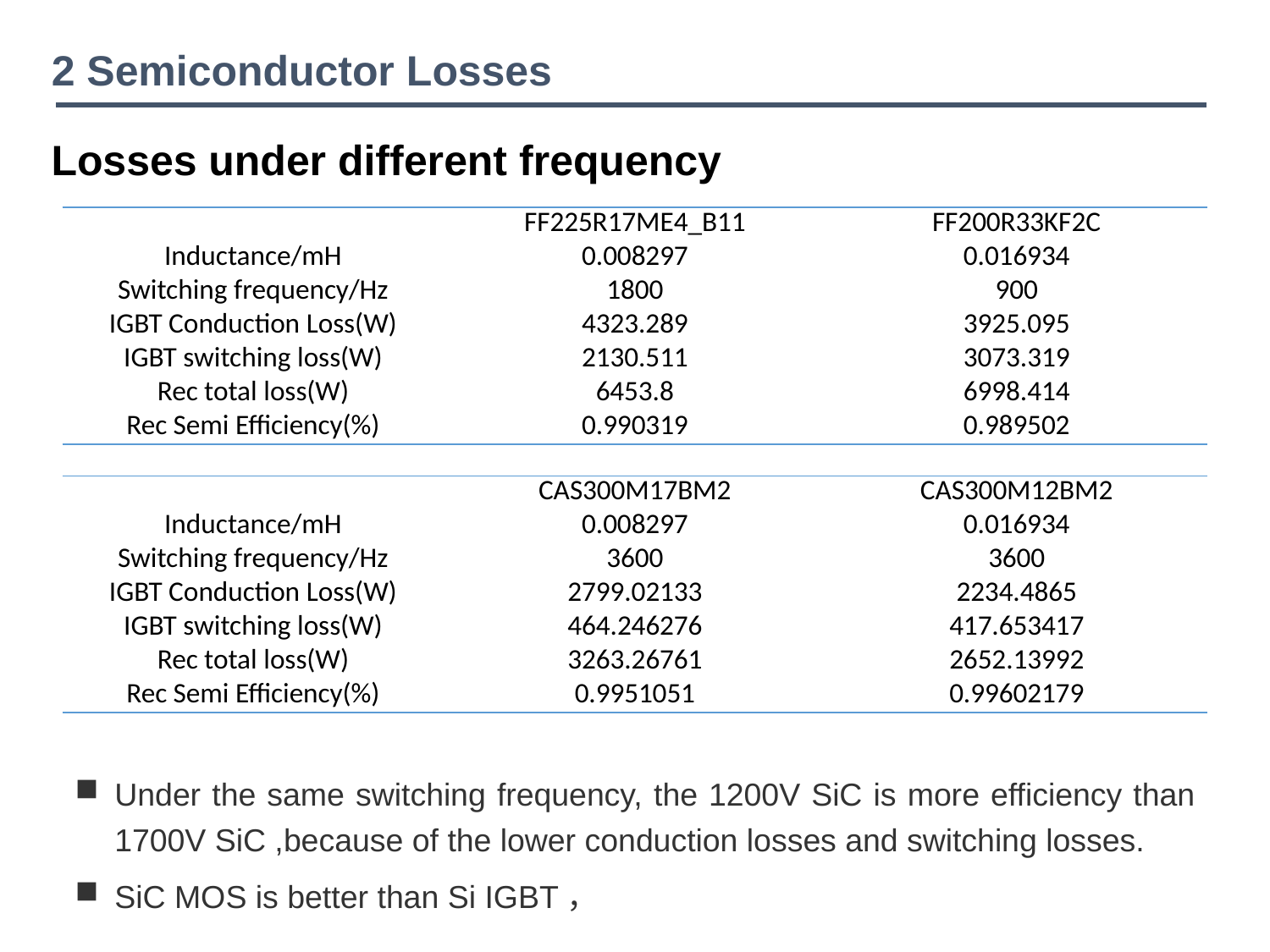

2 Semiconductor Losses
Losses under different frequency
|  | FF225R17ME4\_B11 | FF200R33KF2C |
| --- | --- | --- |
| Inductance/mH | 0.008297 | 0.016934 |
| Switching frequency/Hz | 1800 | 900 |
| IGBT Conduction Loss(W) | 4323.289 | 3925.095 |
| IGBT switching loss(W) | 2130.511 | 3073.319 |
| Rec total loss(W) | 6453.8 | 6998.414 |
| Rec Semi Efficiency(%) | 0.990319 | 0.989502 |
|  | CAS300M17BM2 | CAS300M12BM2 |
| --- | --- | --- |
| Inductance/mH | 0.008297 | 0.016934 |
| Switching frequency/Hz | 3600 | 3600 |
| IGBT Conduction Loss(W) | 2799.02133 | 2234.4865 |
| IGBT switching loss(W) | 464.246276 | 417.653417 |
| Rec total loss(W) | 3263.26761 | 2652.13992 |
| Rec Semi Efficiency(%) | 0.9951051 | 0.99602179 |
Under the same switching frequency, the 1200V SiC is more efficiency than 1700V SiC ,because of the lower conduction losses and switching losses.
SiC MOS is better than Si IGBT，